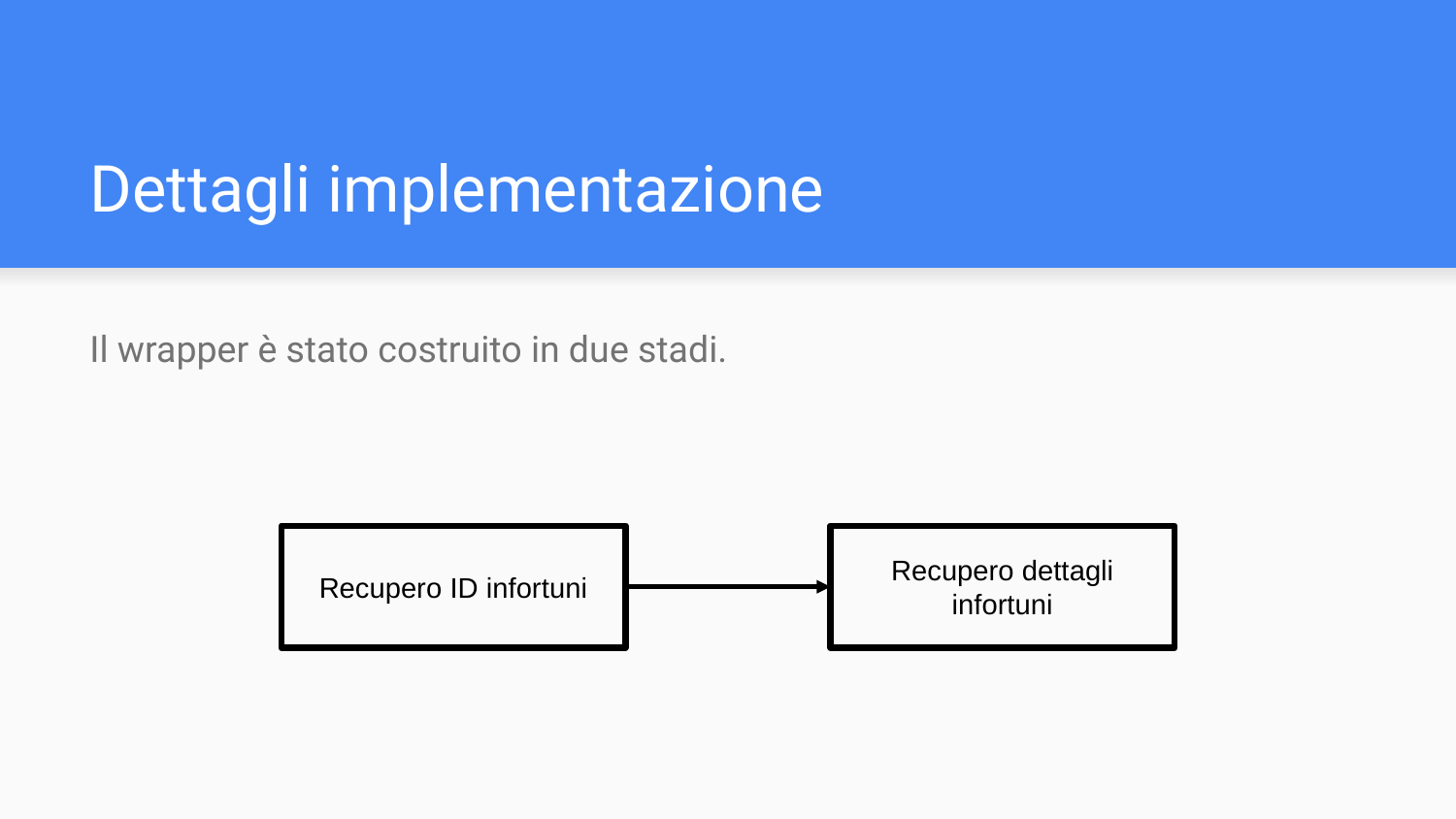

# Dettagli implementazione
Il wrapper è stato costruito in due stadi.
Recupero ID infortuni
Recupero dettagli infortuni